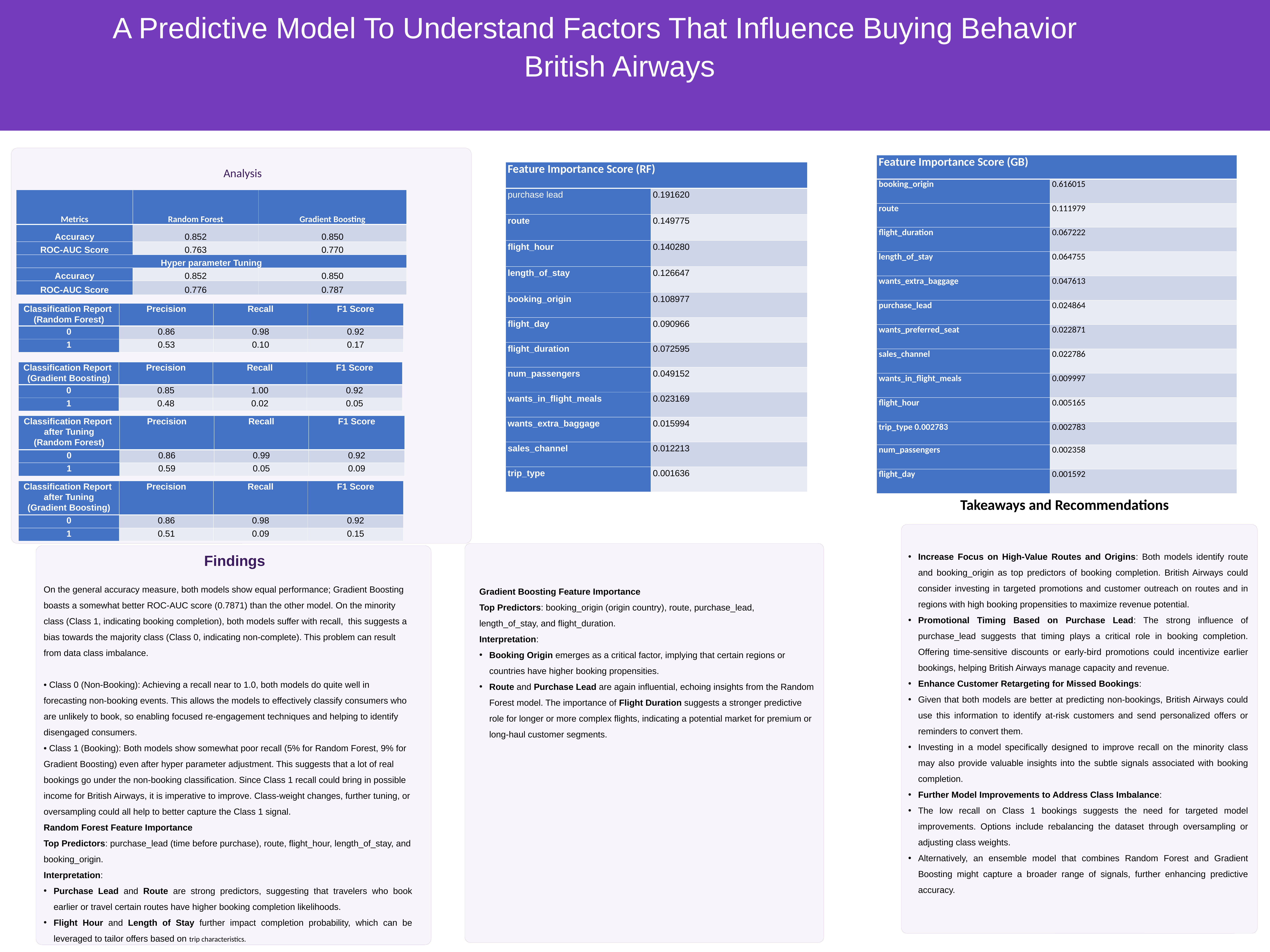

A Predictive Model To Understand Factors That Influence Buying Behavior
British Airways

Analysis

| Feature Importance Score (GB) |  |
| --- | --- |
| booking\_origin | 0.616015 |
| route | 0.111979 |
| flight\_duration | 0.067222 |
| length\_of\_stay | 0.064755 |
| wants\_extra\_baggage | 0.047613 |
| purchase\_lead | 0.024864 |
| wants\_preferred\_seat | 0.022871 |
| sales\_channel | 0.022786 |
| wants\_in\_flight\_meals | 0.009997 |
| flight\_hour | 0.005165 |
| trip\_type 0.002783 | 0.002783 |
| num\_passengers | 0.002358 |
| flight\_day | 0.001592 |
| Feature Importance Score (RF) |  |
| --- | --- |
| purchase lead | 0.191620 |
| route | 0.149775 |
| flight\_hour | 0.140280 |
| length\_of\_stay | 0.126647 |
| booking\_origin | 0.108977 |
| flight\_day | 0.090966 |
| flight\_duration | 0.072595 |
| num\_passengers | 0.049152 |
| wants\_in\_flight\_meals | 0.023169 |
| wants\_extra\_baggage | 0.015994 |
| sales\_channel | 0.012213 |
| trip\_type | 0.001636 |

| Metrics | Random Forest | Gradient Boosting |
| --- | --- | --- |
| Accuracy | 0.852 | 0.850 |
| ROC-AUC Score | 0.763 | 0.770 |
| Hyper parameter Tuning |  |  |
| Accuracy | 0.852 | 0.850 |
| ROC-AUC Score | 0.776 | 0.787 |
| Classification Report (Random Forest) | Precision | Recall | F1 Score |
| --- | --- | --- | --- |
| 0 | 0.86 | 0.98 | 0.92 |
| 1 | 0.53 | 0.10 | 0.17 |
| Classification Report (Gradient Boosting) | Precision | Recall | F1 Score |
| --- | --- | --- | --- |
| 0 | 0.85 | 1.00 | 0.92 |
| 1 | 0.48 | 0.02 | 0.05 |
| Classification Report after Tuning (Random Forest) | Precision | Recall | F1 Score |
| --- | --- | --- | --- |
| 0 | 0.86 | 0.99 | 0.92 |
| 1 | 0.59 | 0.05 | 0.09 |
| Classification Report after Tuning (Gradient Boosting) | Precision | Recall | F1 Score |
| --- | --- | --- | --- |
| 0 | 0.86 | 0.98 | 0.92 |
| 1 | 0.51 | 0.09 | 0.15 |
Takeaways and Recommendations

Increase Focus on High-Value Routes and Origins: Both models identify route and booking_origin as top predictors of booking completion. British Airways could consider investing in targeted promotions and customer outreach on routes and in regions with high booking propensities to maximize revenue potential.
Promotional Timing Based on Purchase Lead: The strong influence of purchase_lead suggests that timing plays a critical role in booking completion. Offering time-sensitive discounts or early-bird promotions could incentivize earlier bookings, helping British Airways manage capacity and revenue.
Enhance Customer Retargeting for Missed Bookings:
Given that both models are better at predicting non-bookings, British Airways could use this information to identify at-risk customers and send personalized offers or reminders to convert them.
Investing in a model specifically designed to improve recall on the minority class may also provide valuable insights into the subtle signals associated with booking completion.
Further Model Improvements to Address Class Imbalance:
The low recall on Class 1 bookings suggests the need for targeted model improvements. Options include rebalancing the dataset through oversampling or adjusting class weights.
Alternatively, an ensemble model that combines Random Forest and Gradient Boosting might capture a broader range of signals, further enhancing predictive accuracy.

Findings

On the general accuracy measure, both models show equal performance; Gradient Boosting boasts a somewhat better ROC-AUC score (0.7871) than the other model. On the minority class (Class 1, indicating booking completion), both models suffer with recall,  this suggests a bias towards the majority class (Class 0, indicating non-complete). This problem can result from data class imbalance.

• Class 0 (Non-Booking): Achieving a recall near to 1.0, both models do quite well in forecasting non-booking events. This allows the models to effectively classify consumers who are unlikely to book, so enabling focused re-engagement techniques and helping to identify disengaged consumers.
• Class 1 (Booking): Both models show somewhat poor recall (5% for Random Forest, 9% for Gradient Boosting) even after hyper parameter adjustment. This suggests that a lot of real bookings go under the non-booking classification. Since Class 1 recall could bring in possible income for British Airways, it is imperative to improve. Class-weight changes, further tuning, or oversampling could all help to better capture the Class 1 signal.
Random Forest Feature Importance
Top Predictors: purchase_lead (time before purchase), route, flight_hour, length_of_stay, and booking_origin.
Interpretation:
Purchase Lead and Route are strong predictors, suggesting that travelers who book earlier or travel certain routes have higher booking completion likelihoods.
Flight Hour and Length of Stay further impact completion probability, which can be leveraged to tailor offers based on trip characteristics.

Gradient Boosting Feature Importance
Top Predictors: booking_origin (origin country), route, purchase_lead, length_of_stay, and flight_duration.
Interpretation:
Booking Origin emerges as a critical factor, implying that certain regions or countries have higher booking propensities.
Route and Purchase Lead are again influential, echoing insights from the Random Forest model. The importance of Flight Duration suggests a stronger predictive role for longer or more complex flights, indicating a potential market for premium or long-haul customer segments.